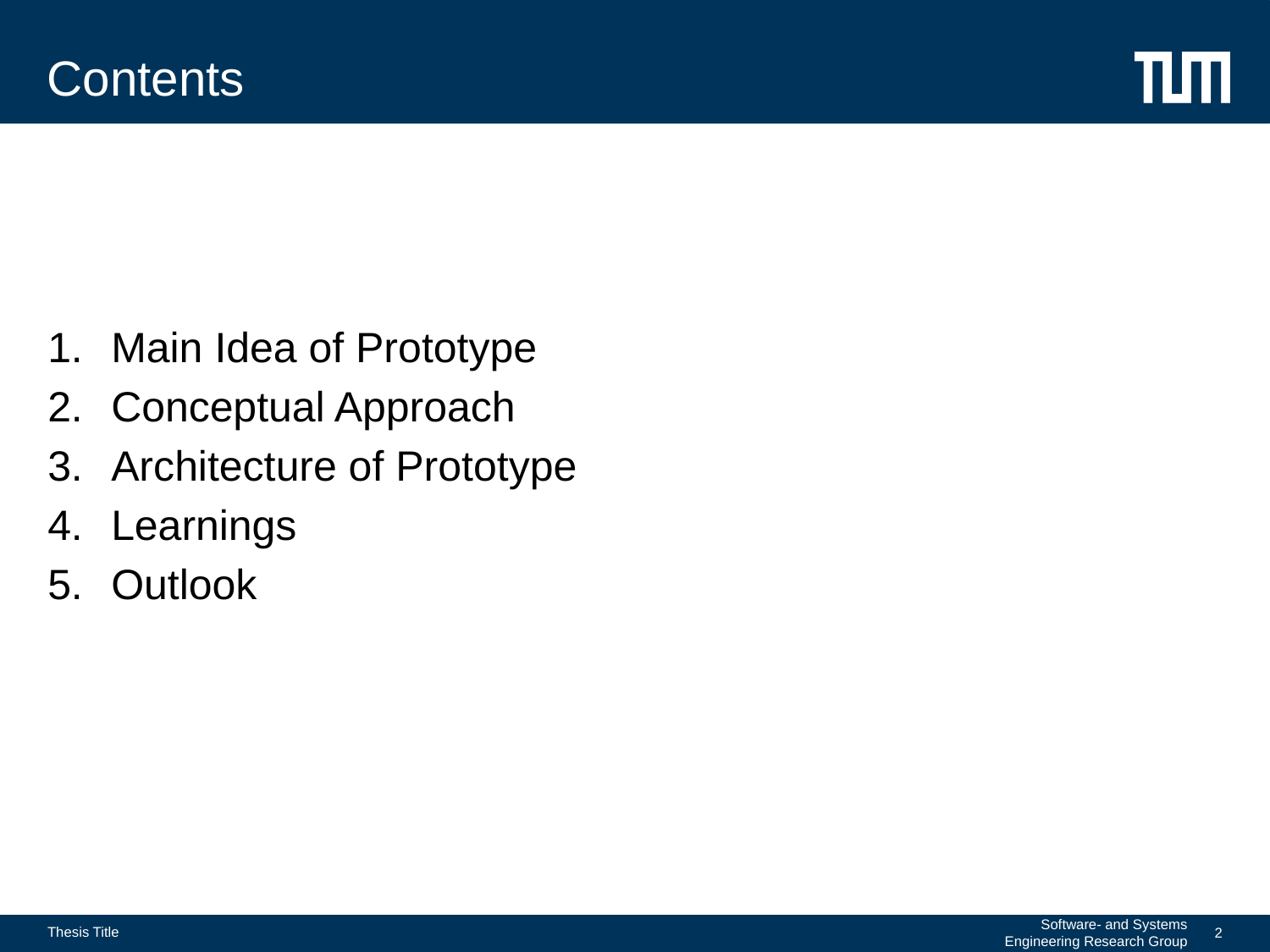

# Contents

Main Idea of Prototype
Conceptual Approach
Architecture of Prototype
Learnings
Outlook
Thesis Title
Software- and Systems Engineering Research Group
2